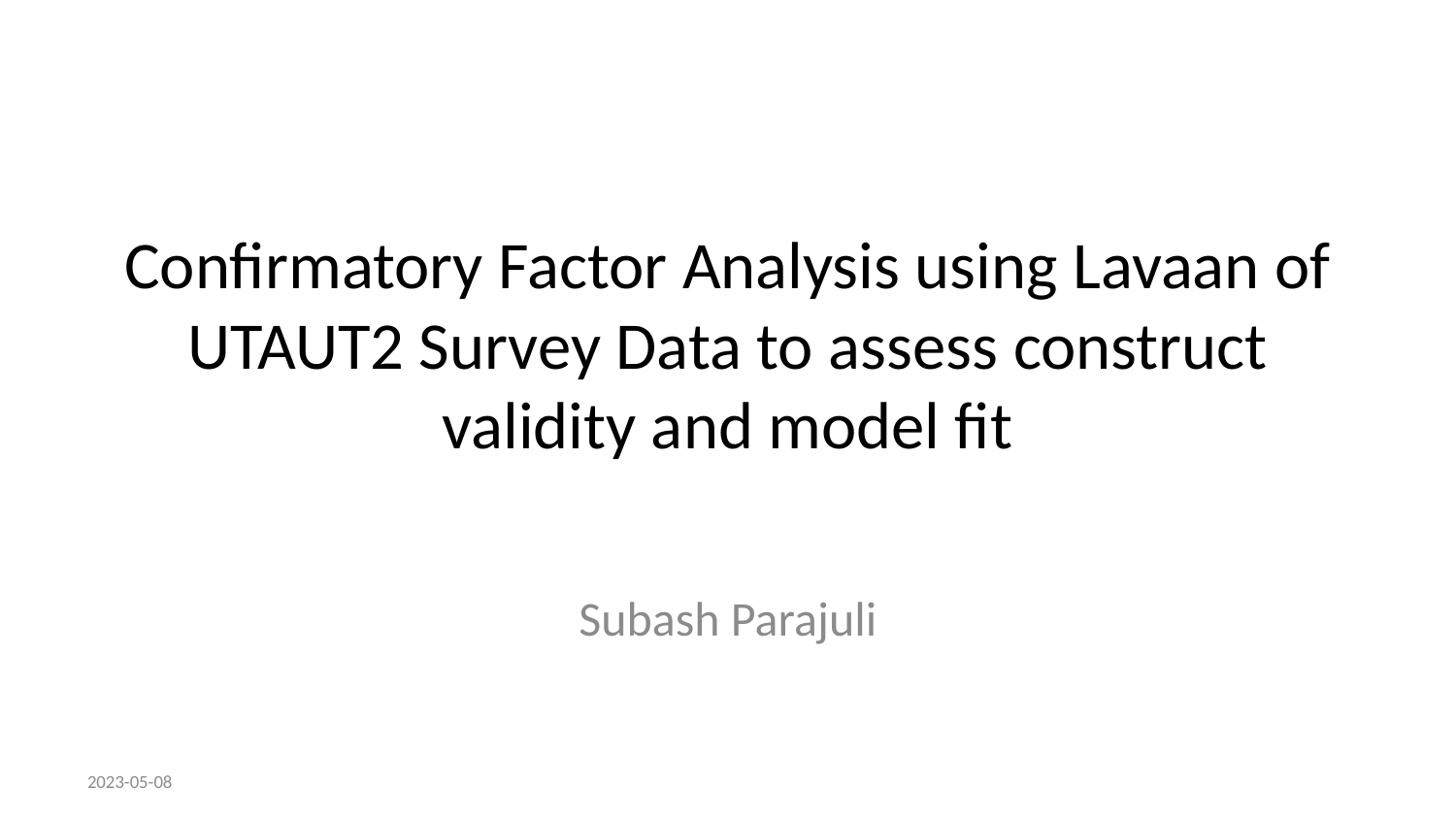

# Confirmatory Factor Analysis using Lavaan of UTAUT2 Survey Data to assess construct validity and model fit
Subash Parajuli
2023-05-08